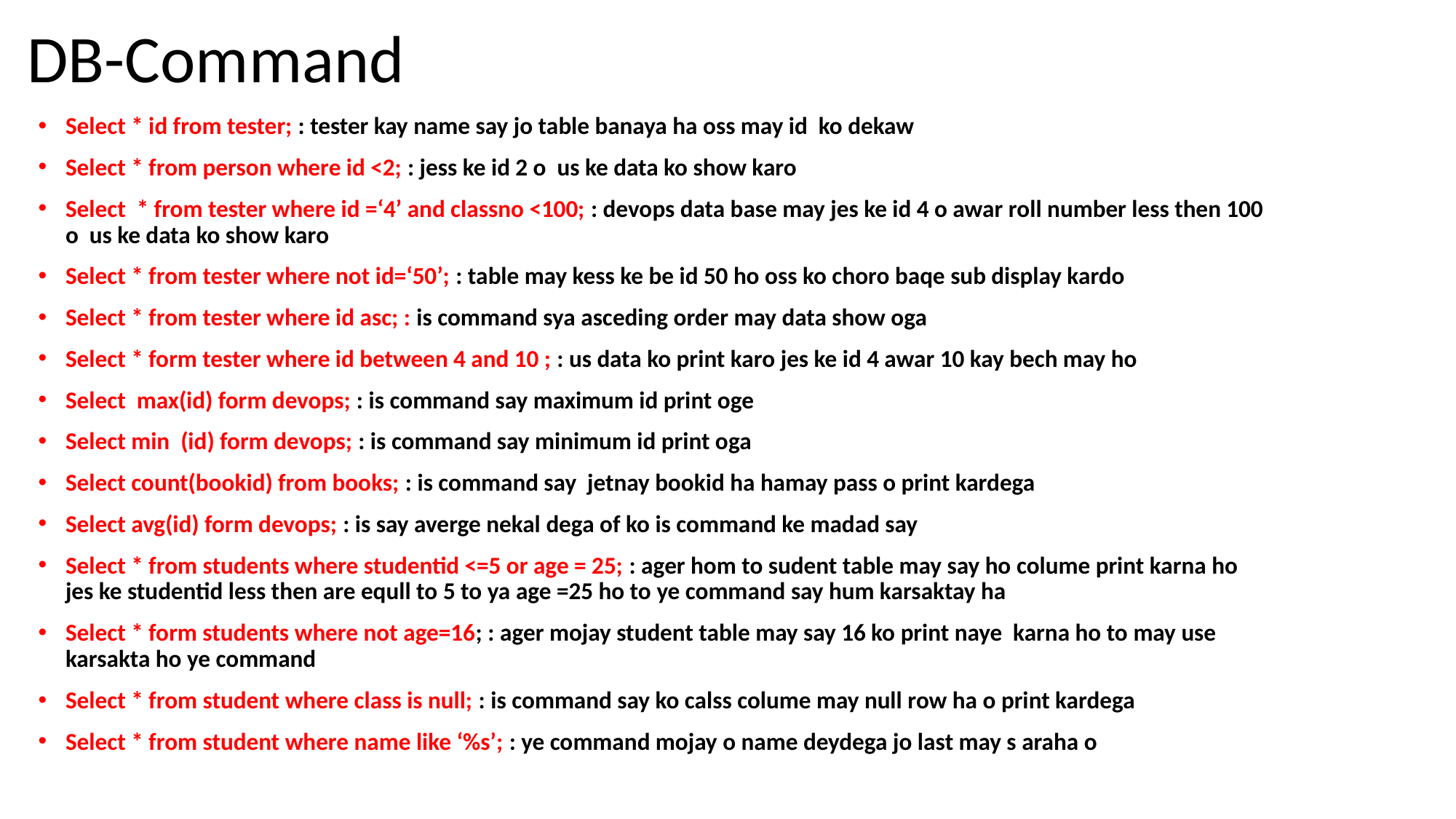

# DB-Command
Select * id from tester; : tester kay name say jo table banaya ha oss may id  ko dekaw
Select * from person where id <2; : jess ke id 2 o  us ke data ko show karo
Select  * from tester where id =‘4’ and classno <100; : devops data base may jes ke id 4 o awar roll number less then 100 o  us ke data ko show karo
Select * from tester where not id=‘50’; : table may kess ke be id 50 ho oss ko choro baqe sub display kardo
Select * from tester where id asc; : is command sya asceding order may data show oga
Select * form tester where id between 4 and 10 ; : us data ko print karo jes ke id 4 awar 10 kay bech may ho
Select  max(id) form devops; : is command say maximum id print oge
Select min  (id) form devops; : is command say minimum id print oga
Select count(bookid) from books; : is command say  jetnay bookid ha hamay pass o print kardega
Select avg(id) form devops; : is say averge nekal dega of ko is command ke madad say
Select * from students where studentid <=5 or age = 25; : ager hom to sudent table may say ho colume print karna ho jes ke studentid less then are equll to 5 to ya age =25 ho to ye command say hum karsaktay ha
Select * form students where not age=16; : ager mojay student table may say 16 ko print naye  karna ho to may use karsakta ho ye command
Select * from student where class is null; : is command say ko calss colume may null row ha o print kardega
Select * from student where name like ‘%s’; : ye command mojay o name deydega jo last may s araha o